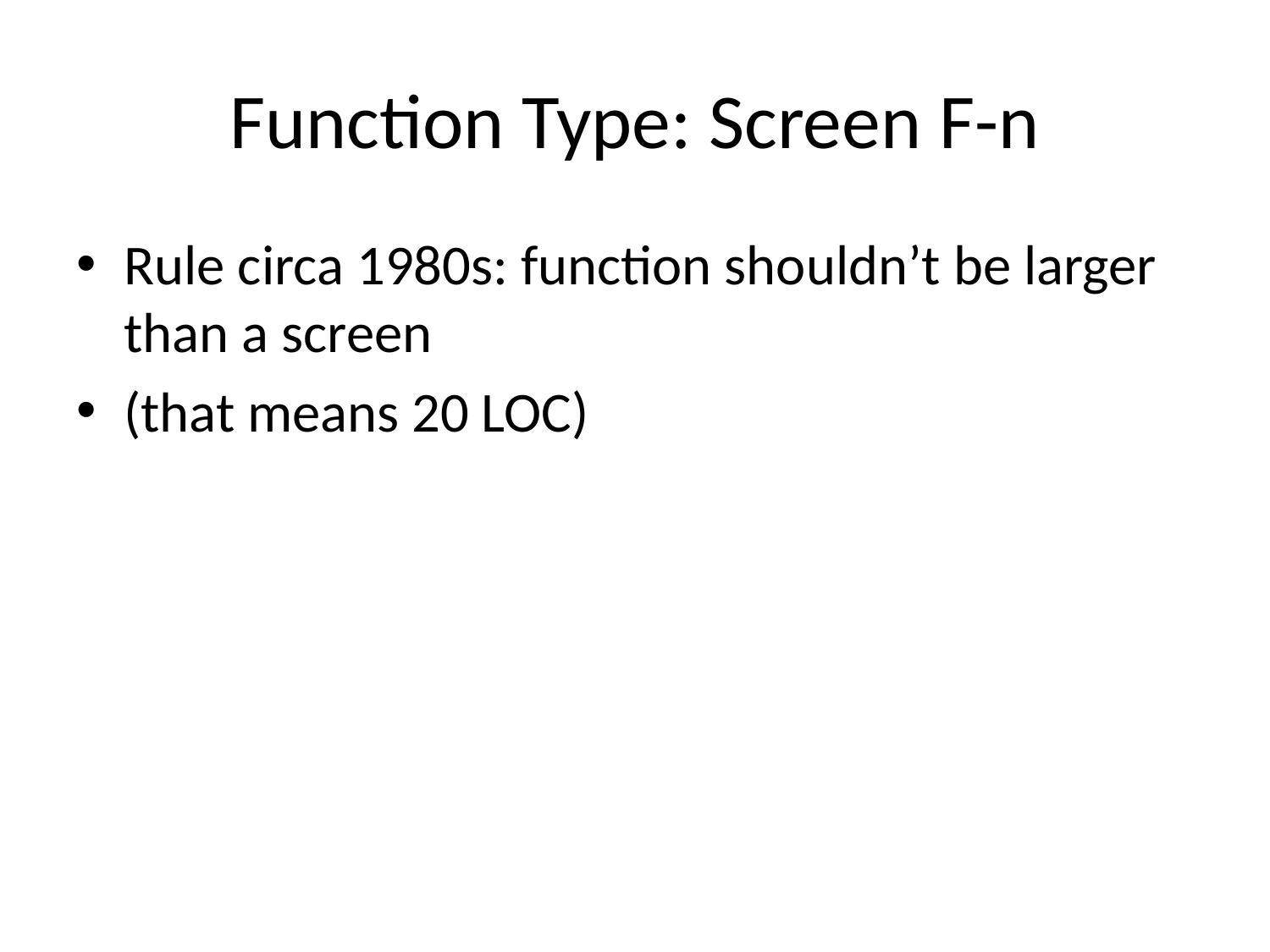

# Function Type: Screen F-n
Rule circa 1980s: function shouldn’t be larger than a screen
(that means 20 LOC)